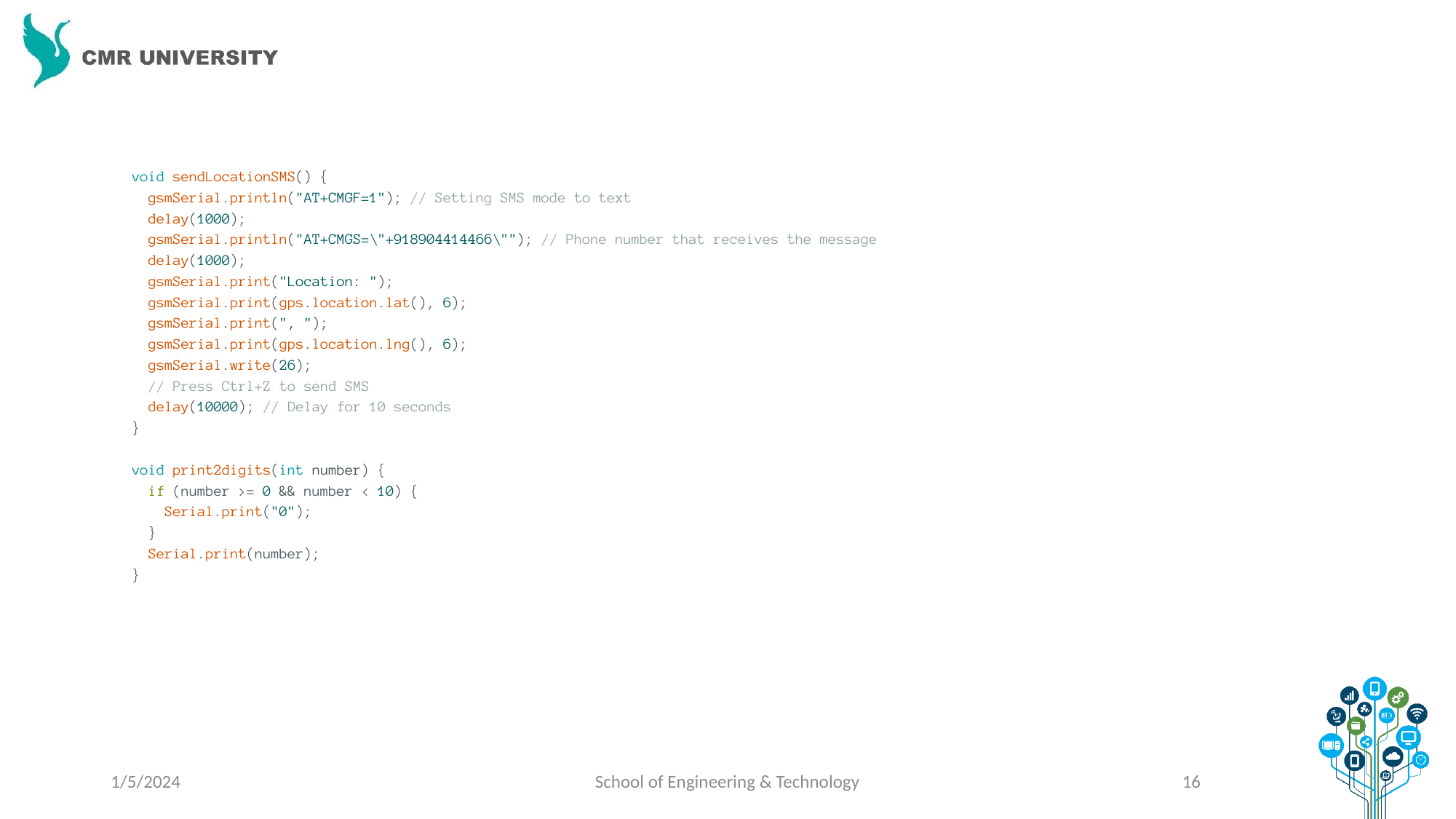

void sendLocationSMS() {
  gsmSerial.println("AT+CMGF=1"); // Setting SMS mode to text
  delay(1000);
  gsmSerial.println("AT+CMGS=\"+918904414466\""); // Phone number that receives the message
  delay(1000);
  gsmSerial.print("Location: ");
  gsmSerial.print(gps.location.lat(), 6);
  gsmSerial.print(", ");
  gsmSerial.print(gps.location.lng(), 6);
  gsmSerial.write(26);
  // Press Ctrl+Z to send SMS
  delay(10000); // Delay for 10 seconds
}

void print2digits(int number) {
  if (number >= 0 && number < 10) {
    Serial.print("0");
  }
  Serial.print(number);
}

1/5/2024
School of Engineering & Technology
16